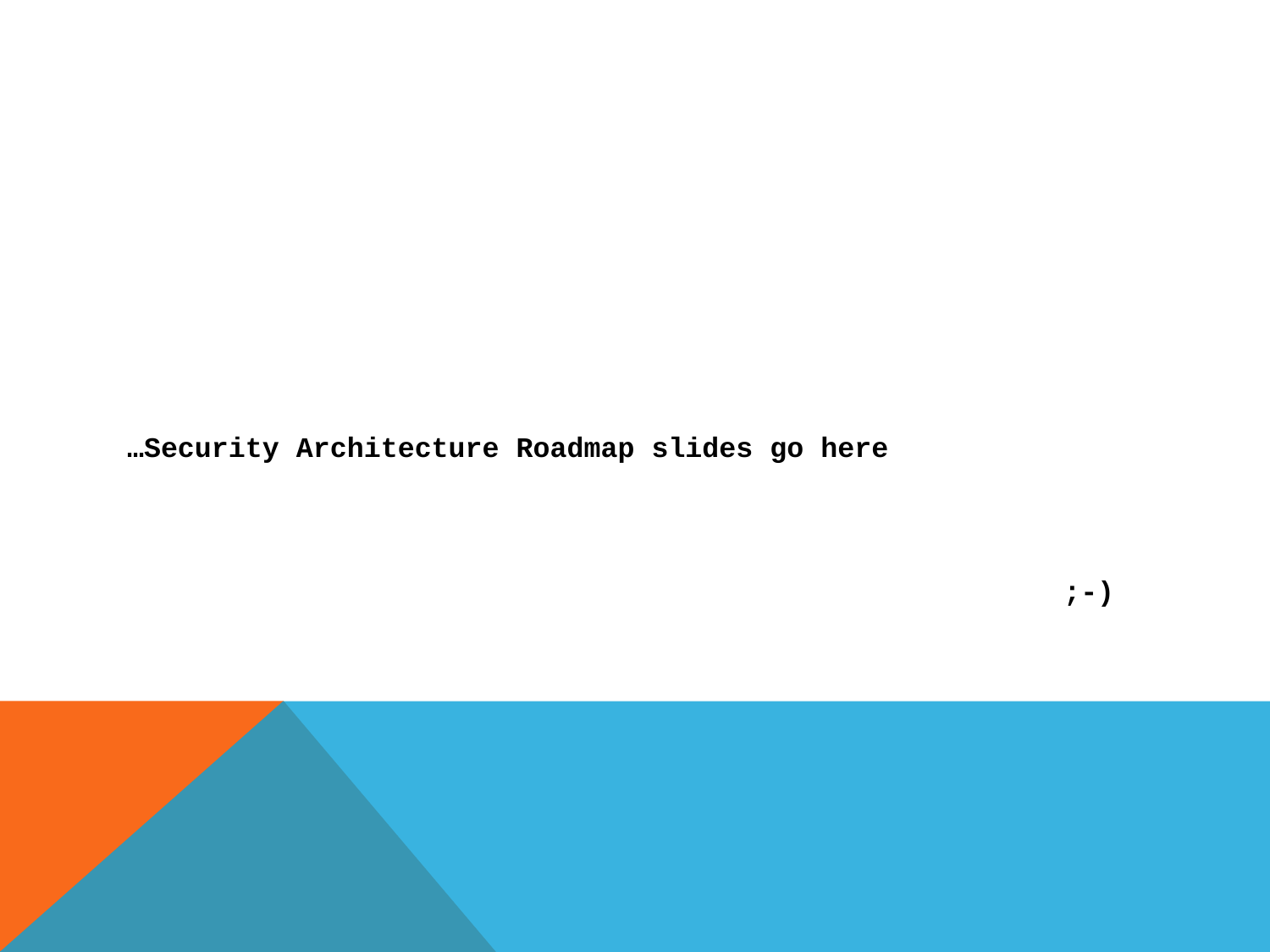

…Security Architecture Roadmap slides go here

								;-)